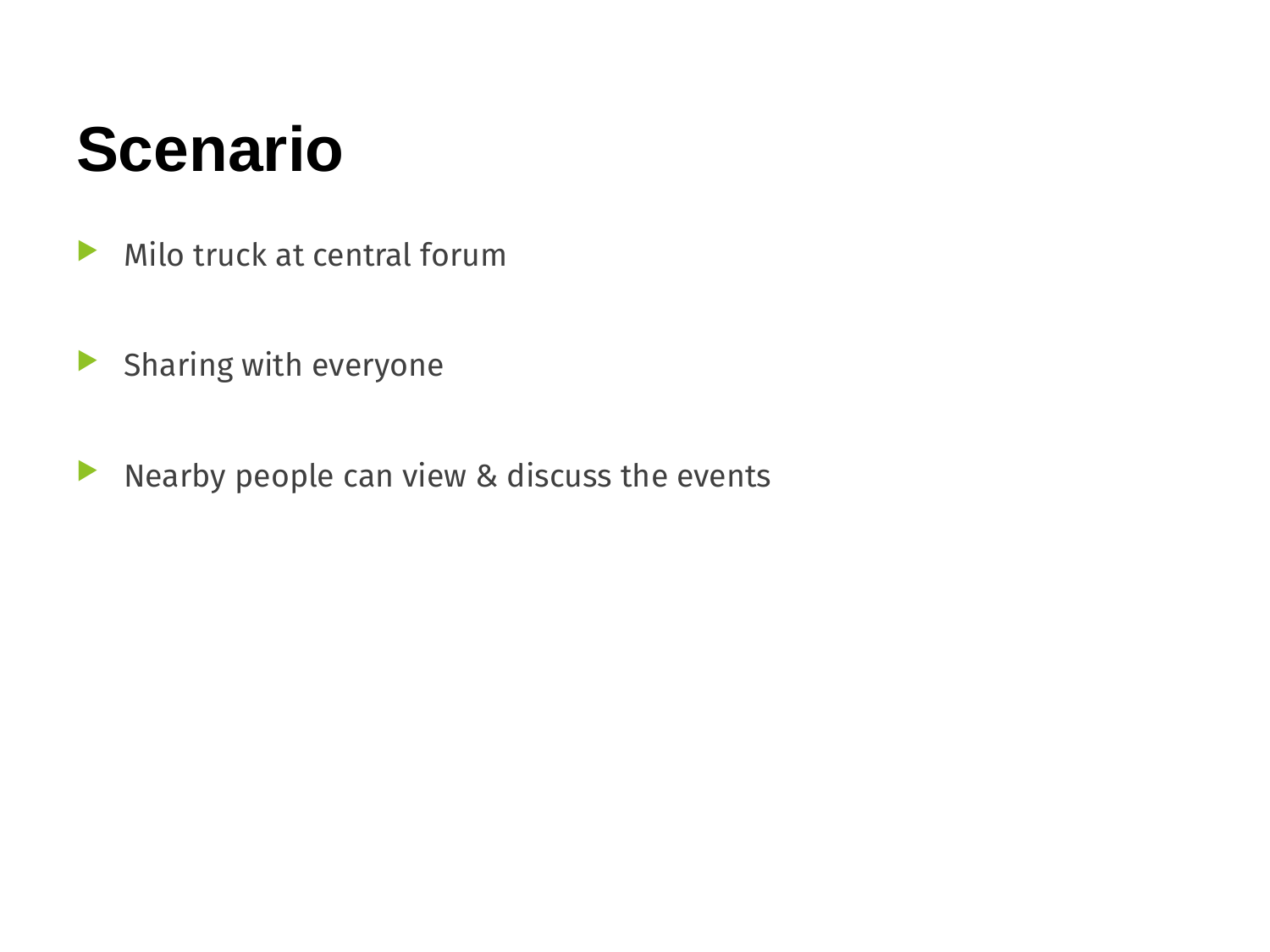

# Scenario
Milo truck at central forum

Sharing with everyone

Nearby people can view & discuss the events